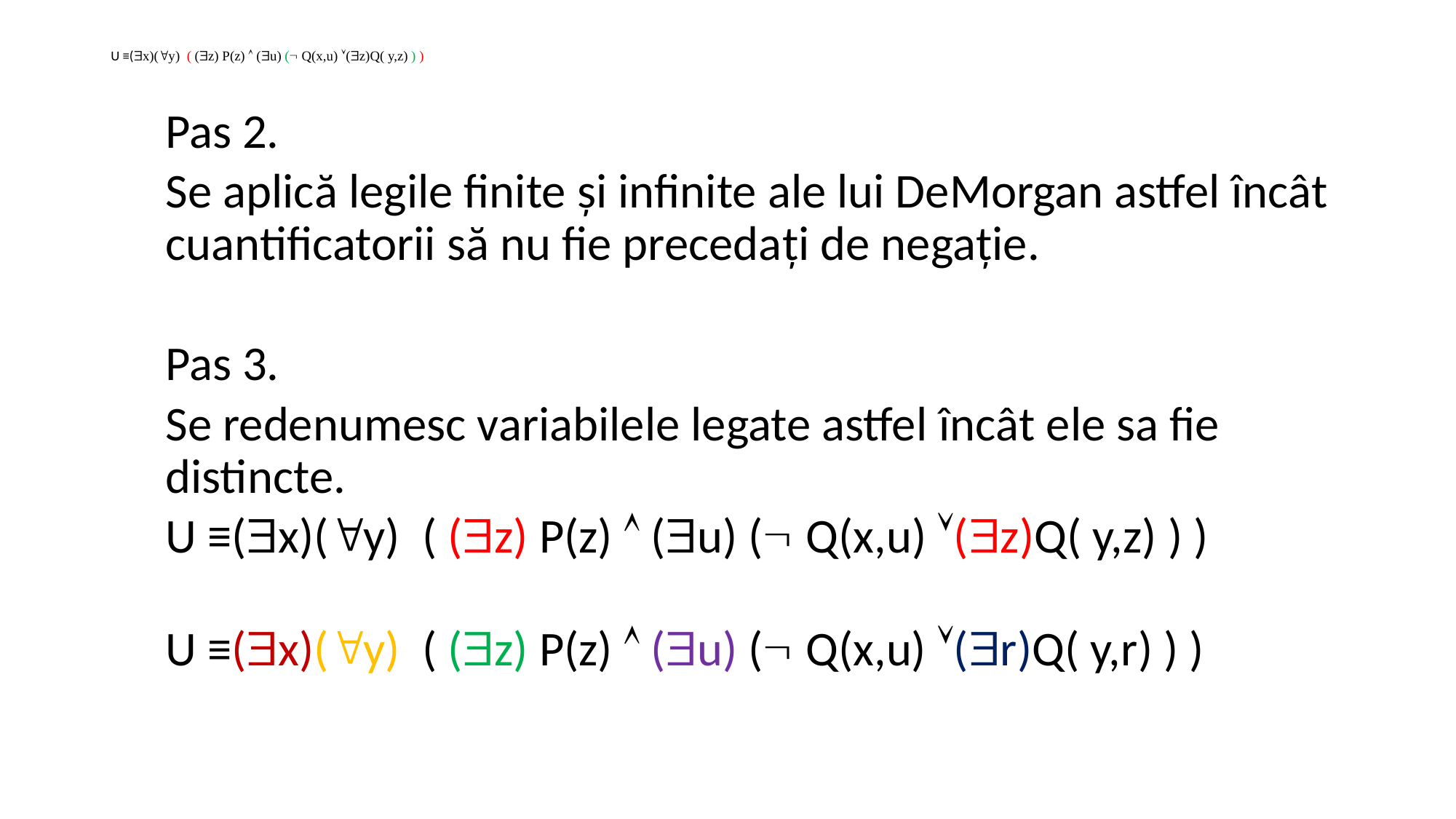

# U ≡(∃x)(∀y)  ( (∃z) P(z) ∧ (∃u) (¬ Q(x,u) ∨(∃z)Q( y,z) ) )
Pas 2.
Se aplică legile finite și infinite ale lui DeMorgan astfel încât cuantificatorii să nu fie precedați de negație.

Pas 3.
Se redenumesc variabilele legate astfel încât ele sa fie distincte.
U ≡(∃x)(∀y)  ( (∃z) P(z) ∧ (∃u) (¬ Q(x,u) ∨(∃z)Q( y,z) ) )
U ≡(∃x)(∀y)  ( (∃z) P(z) ∧ (∃u) (¬ Q(x,u) ∨(∃r)Q( y,r) ) )